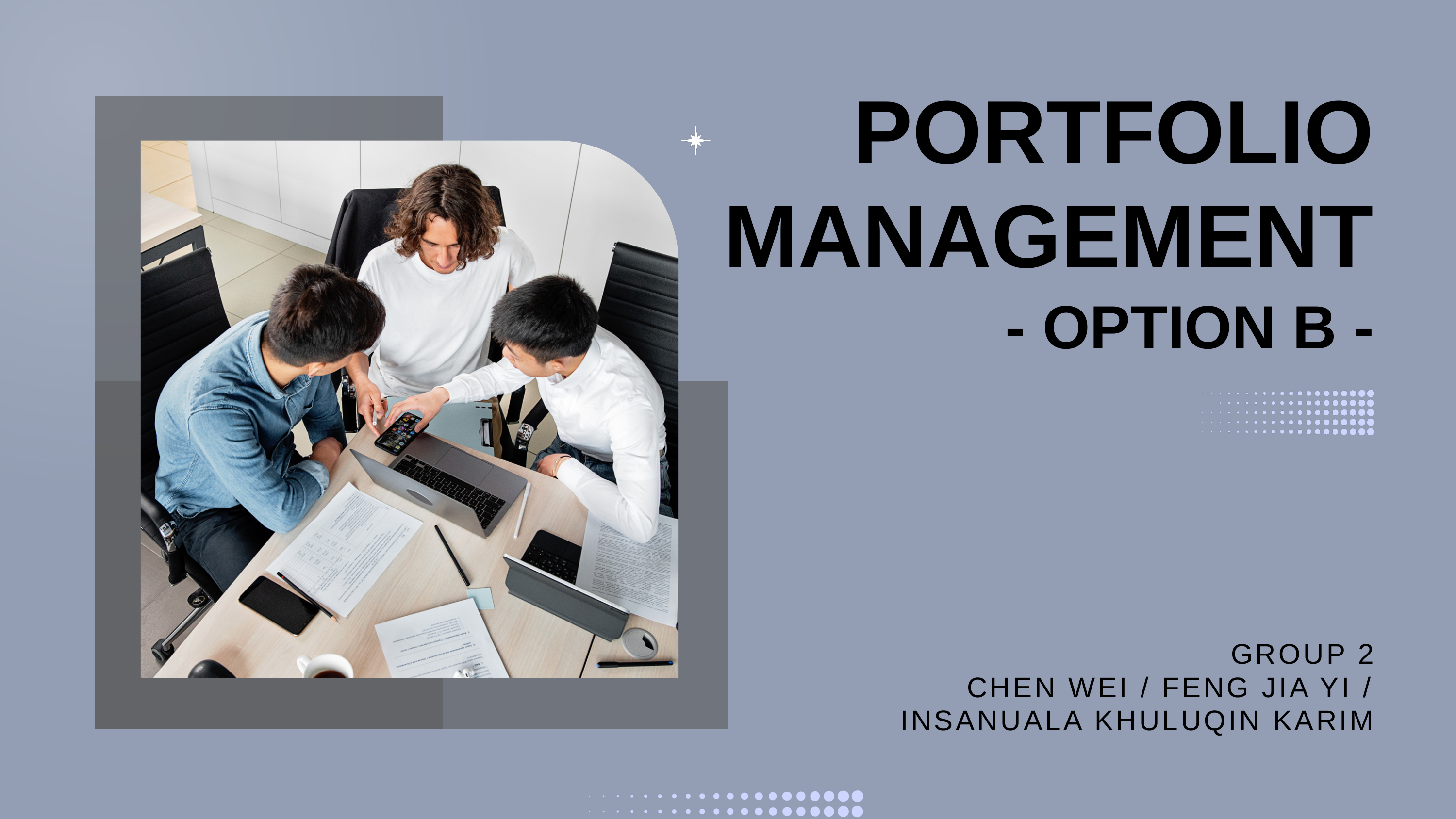

PORTFOLIO MANAGEMENT

- OPTION B -

GROUP 2
CHEN WEI / FENG JIA YI / INSANUALA KHULUQIN KARIM